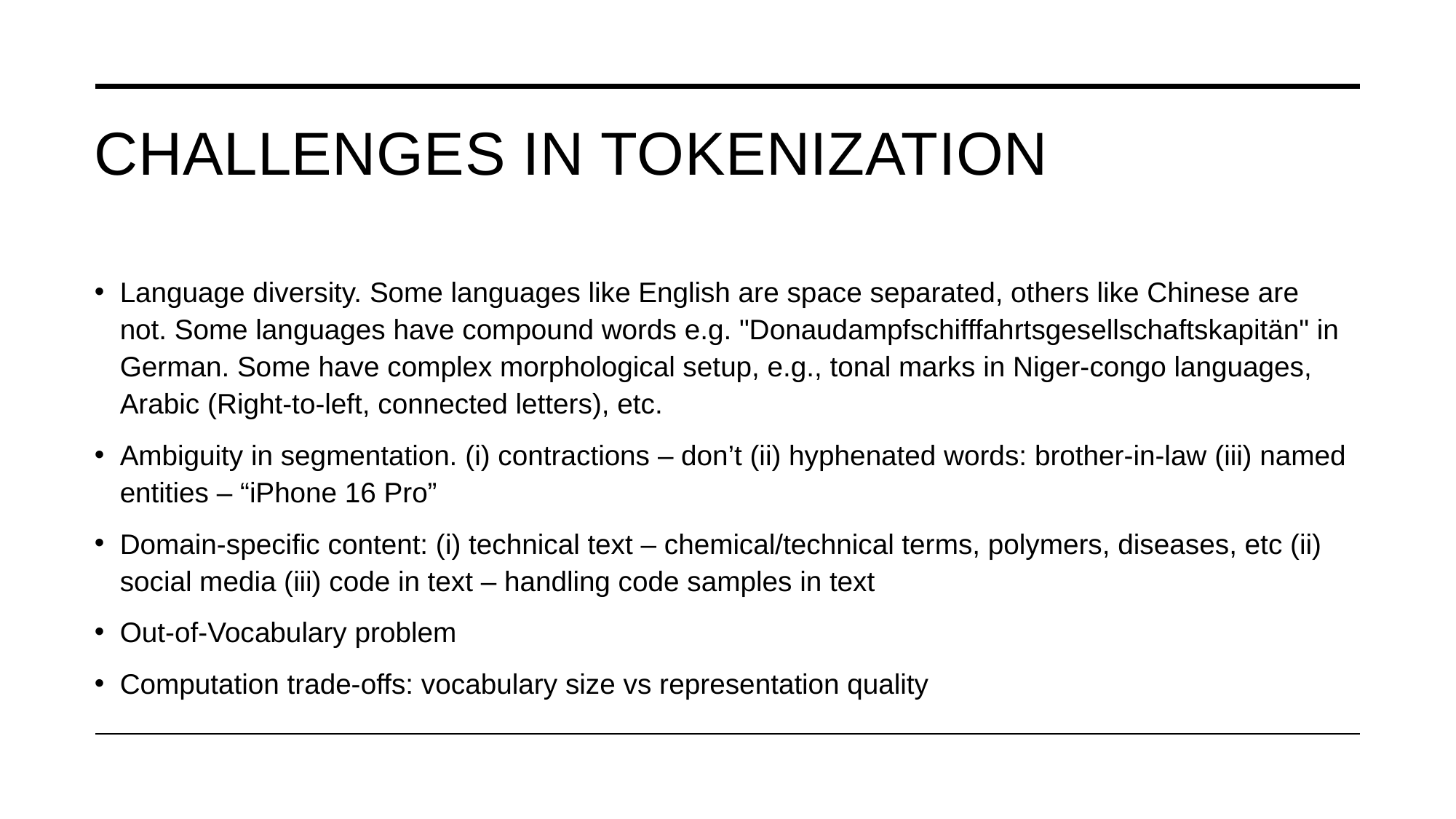

# Challenges in tokenization
Language diversity. Some languages like English are space separated, others like Chinese are not. Some languages have compound words e.g. "Donaudampfschifffahrtsgesellschaftskapitän" in German. Some have complex morphological setup, e.g., tonal marks in Niger-congo languages, Arabic (Right-to-left, connected letters), etc.
Ambiguity in segmentation. (i) contractions – don’t (ii) hyphenated words: brother-in-law (iii) named entities – “iPhone 16 Pro”
Domain-specific content: (i) technical text – chemical/technical terms, polymers, diseases, etc (ii) social media (iii) code in text – handling code samples in text
Out-of-Vocabulary problem
Computation trade-offs: vocabulary size vs representation quality